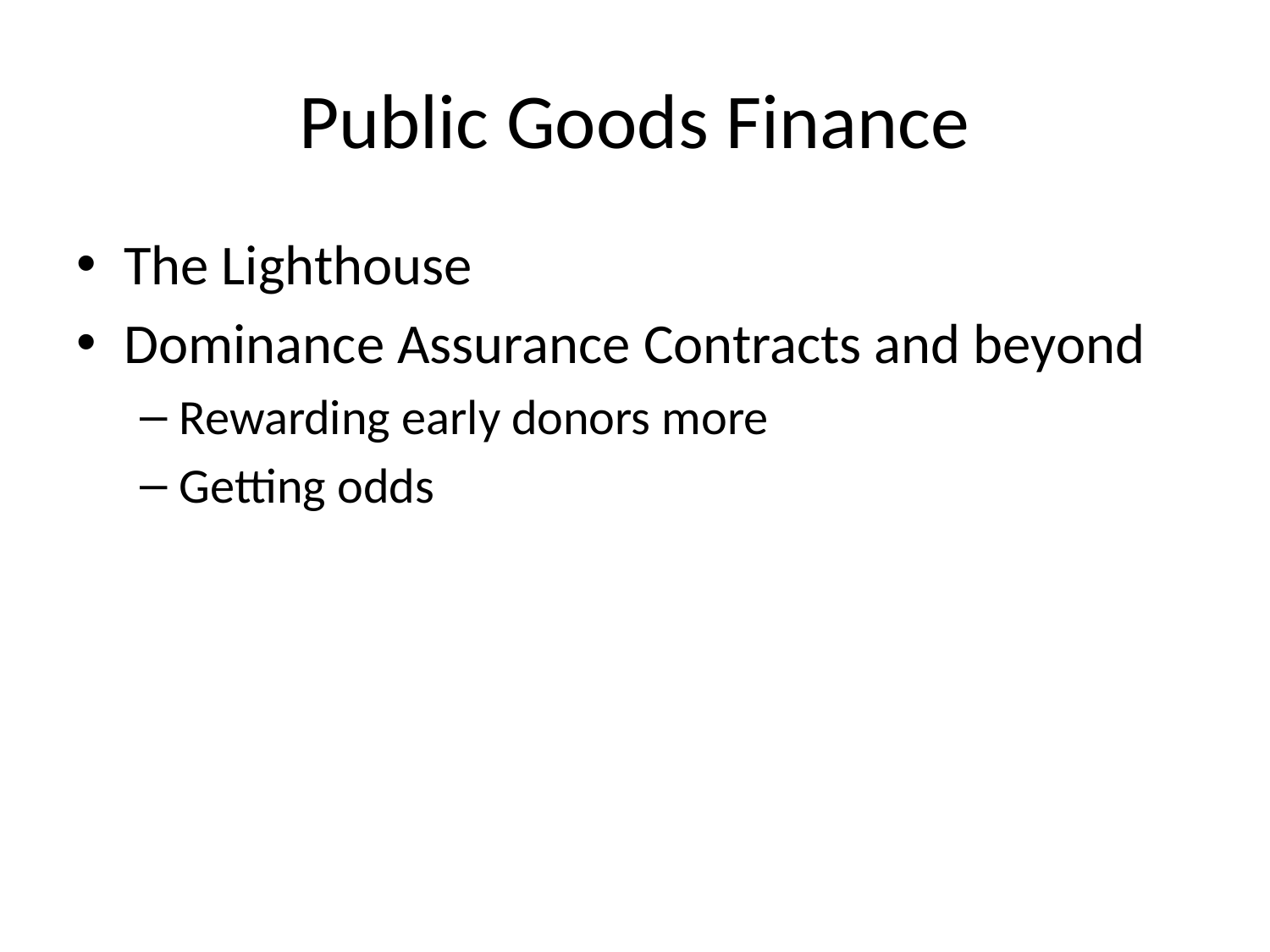

# Public Goods Finance
The Lighthouse
Dominance Assurance Contracts and beyond
Rewarding early donors more
Getting odds